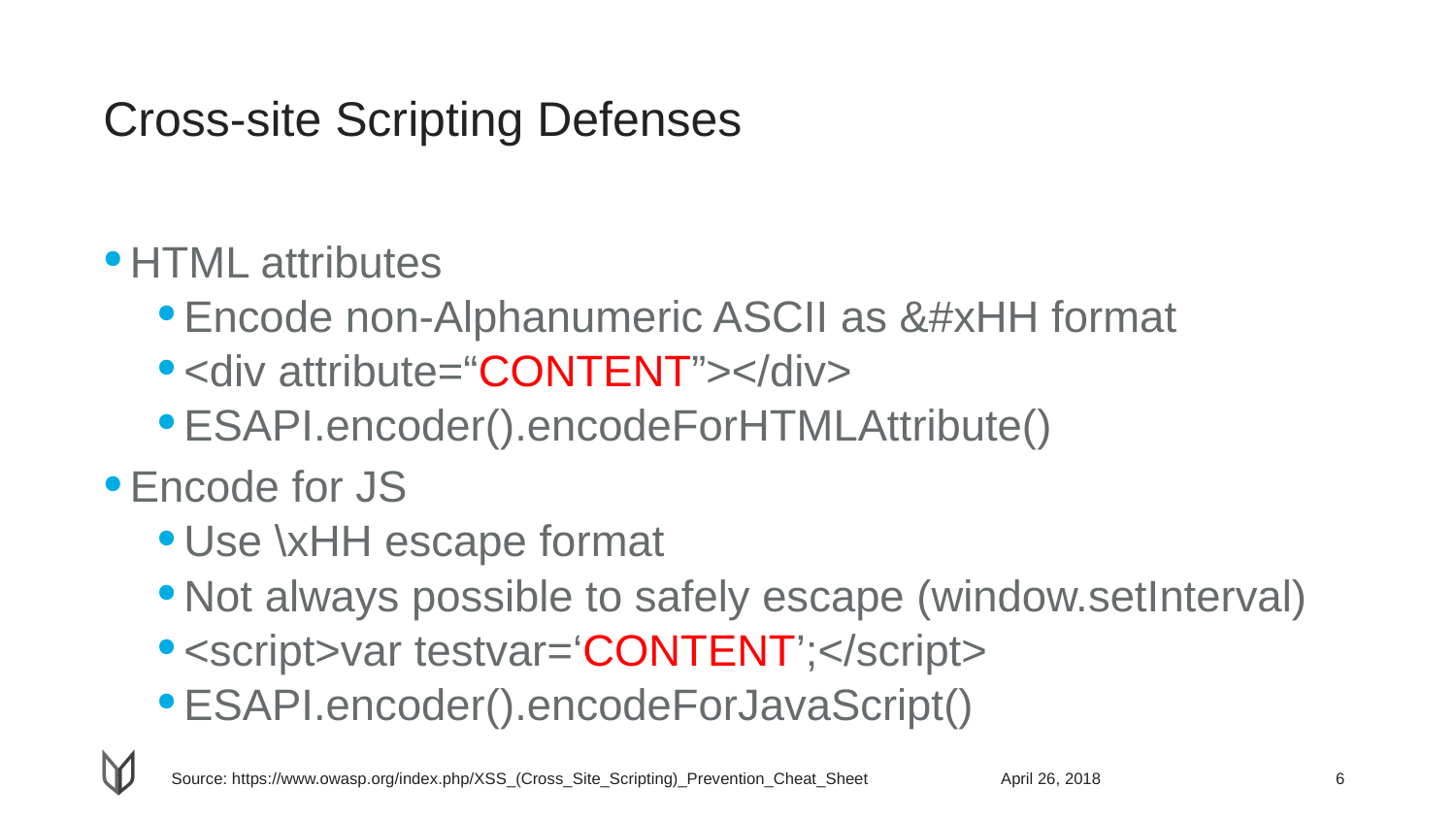

# Cross-site Scripting Defenses
HTML attributes
Encode non-Alphanumeric ASCII as &#xHH format
<div attribute=“CONTENT”></div>
ESAPI.encoder().encodeForHTMLAttribute()
Encode for JS
Use \xHH escape format
Not always possible to safely escape (window.setInterval)
<script>var testvar=‘CONTENT’;</script>
ESAPI.encoder().encodeForJavaScript()

April 26, 2018
Source: https://www.owasp.org/index.php/XSS_(Cross_Site_Scripting)_Prevention_Cheat_Sheet
6